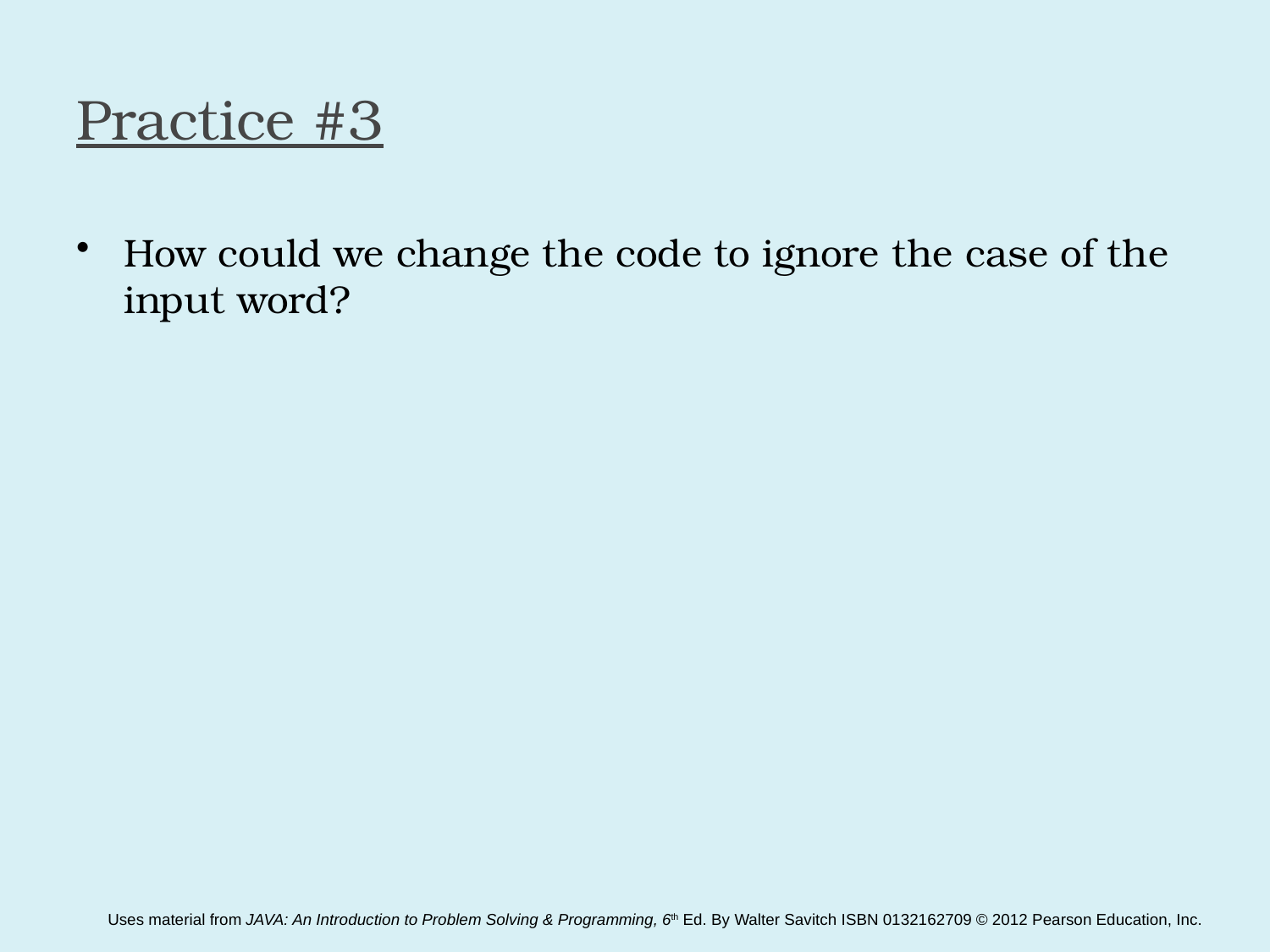

# Practice #3
How could we change the code to ignore the case of the input word?